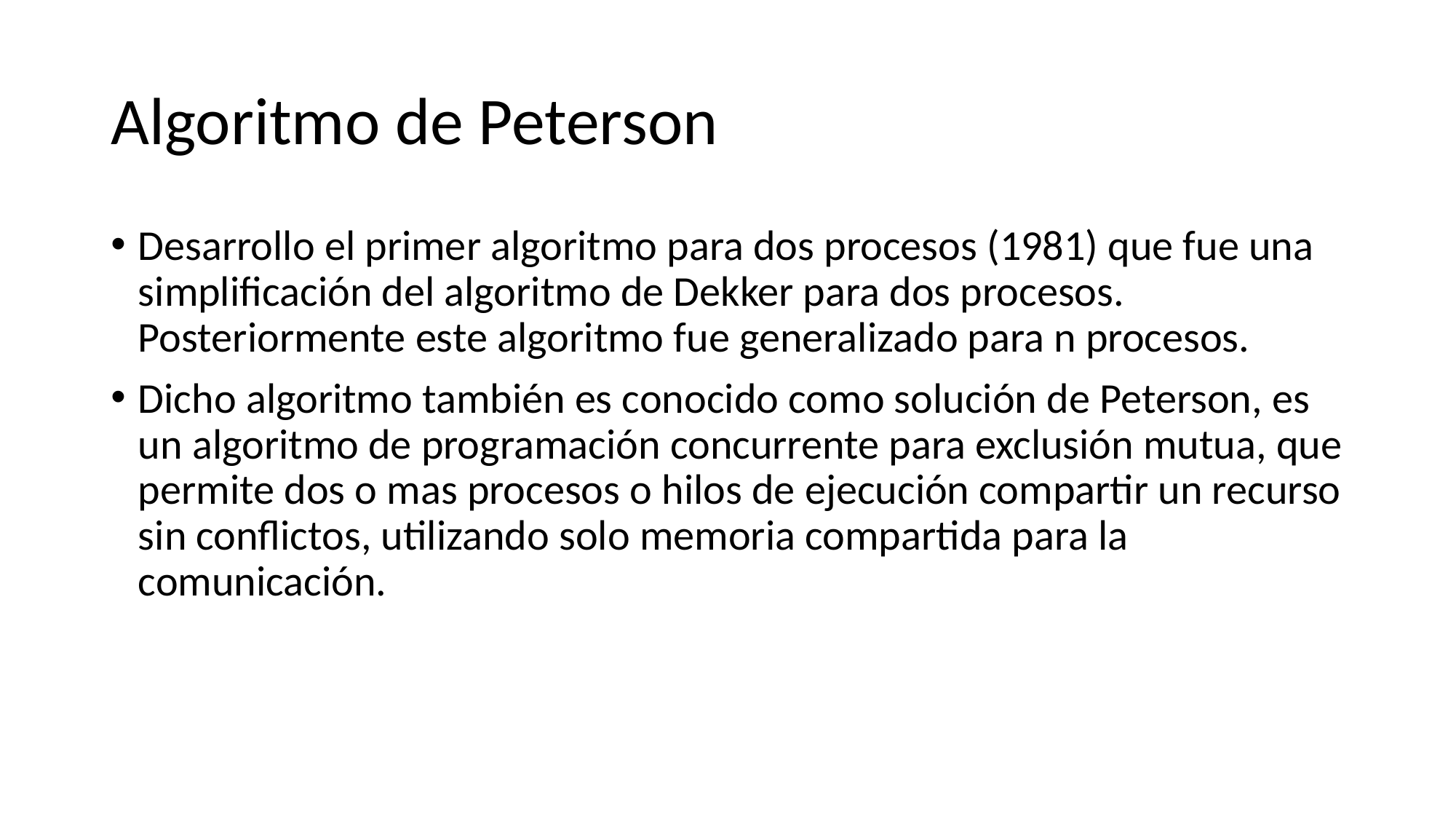

# Algoritmo de Peterson
Desarrollo el primer algoritmo para dos procesos (1981) que fue una simplificación del algoritmo de Dekker para dos procesos. Posteriormente este algoritmo fue generalizado para n procesos.
Dicho algoritmo también es conocido como solución de Peterson, es un algoritmo de programación concurrente para exclusión mutua, que permite dos o mas procesos o hilos de ejecución compartir un recurso sin conflictos, utilizando solo memoria compartida para la comunicación.